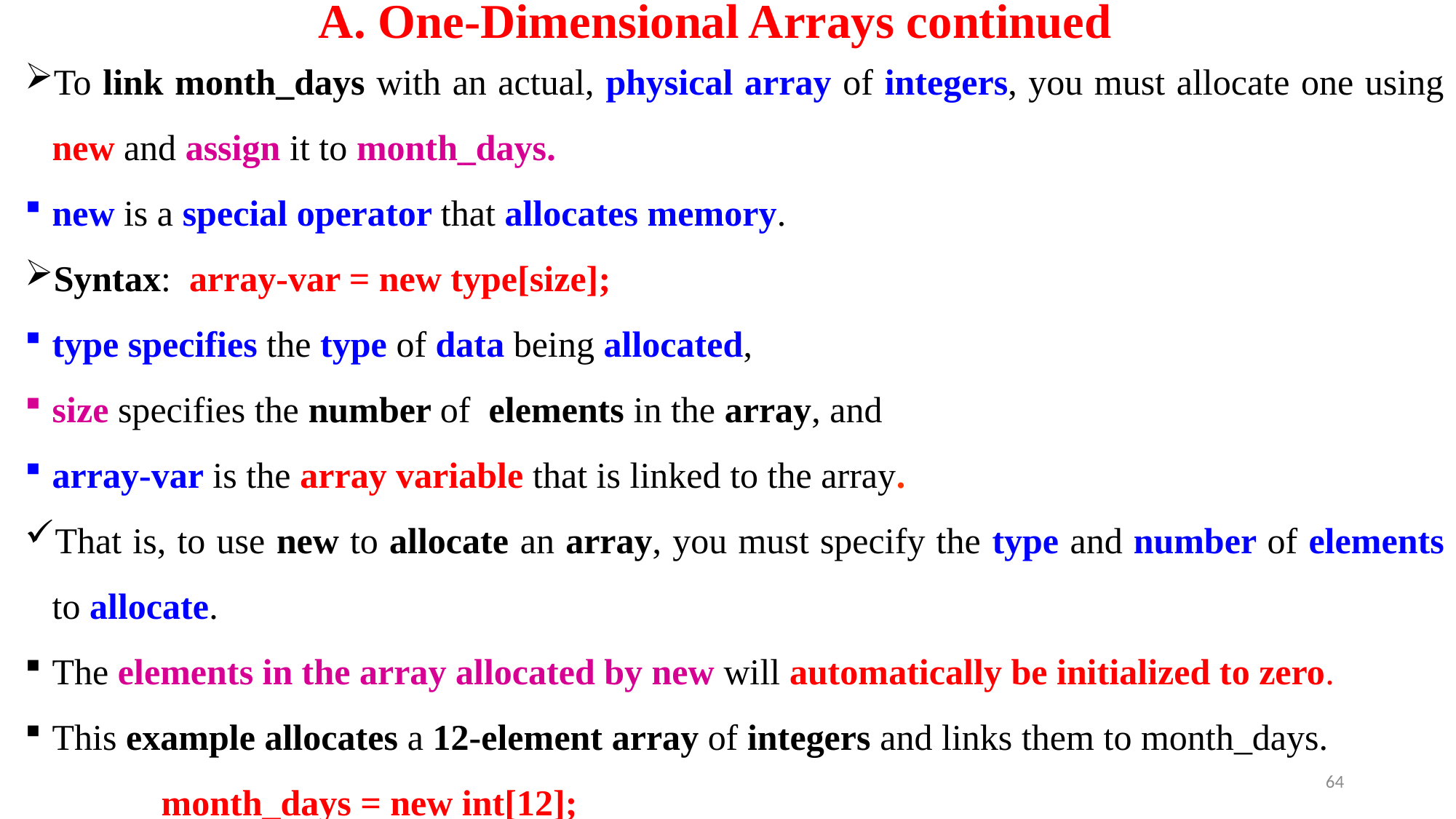

# A. One-Dimensional Arrays continued
To link month_days with an actual, physical array of integers, you must allocate one using new and assign it to month_days.
new is a special operator that allocates memory.
Syntax:  array-var = new type[size];
type specifies the type of data being allocated,
size specifies the number of  elements in the array, and
array-var is the array variable that is linked to the array.
That is, to use new to allocate an array, you must specify the type and number of elements to allocate.
The elements in the array allocated by new will automatically be initialized to zero.
This example allocates a 12-element array of integers and links them to month_days.
  		month_days = new int[12];

64